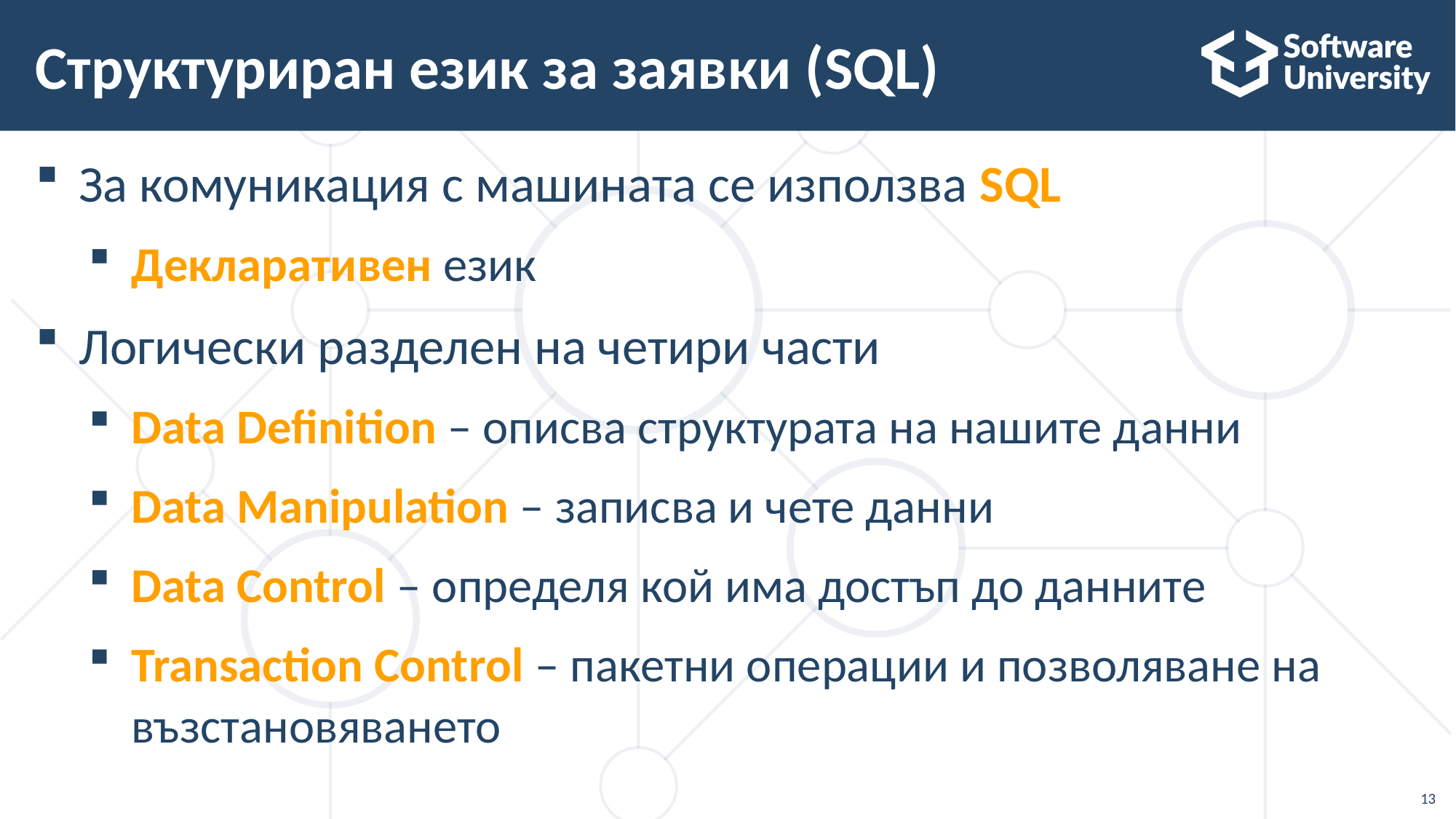

# Структуриран език за заявки (SQL)
За комуникация с машината се използва SQL
Декларативен език
Логически разделен на четири части
Data Definition – описва структурата на нашите данни
Data Manipulation – записва и чете данни
Data Control – определя кой има достъп до данните
Transaction Control – пакетни операции и позволяване на възстановяването

13